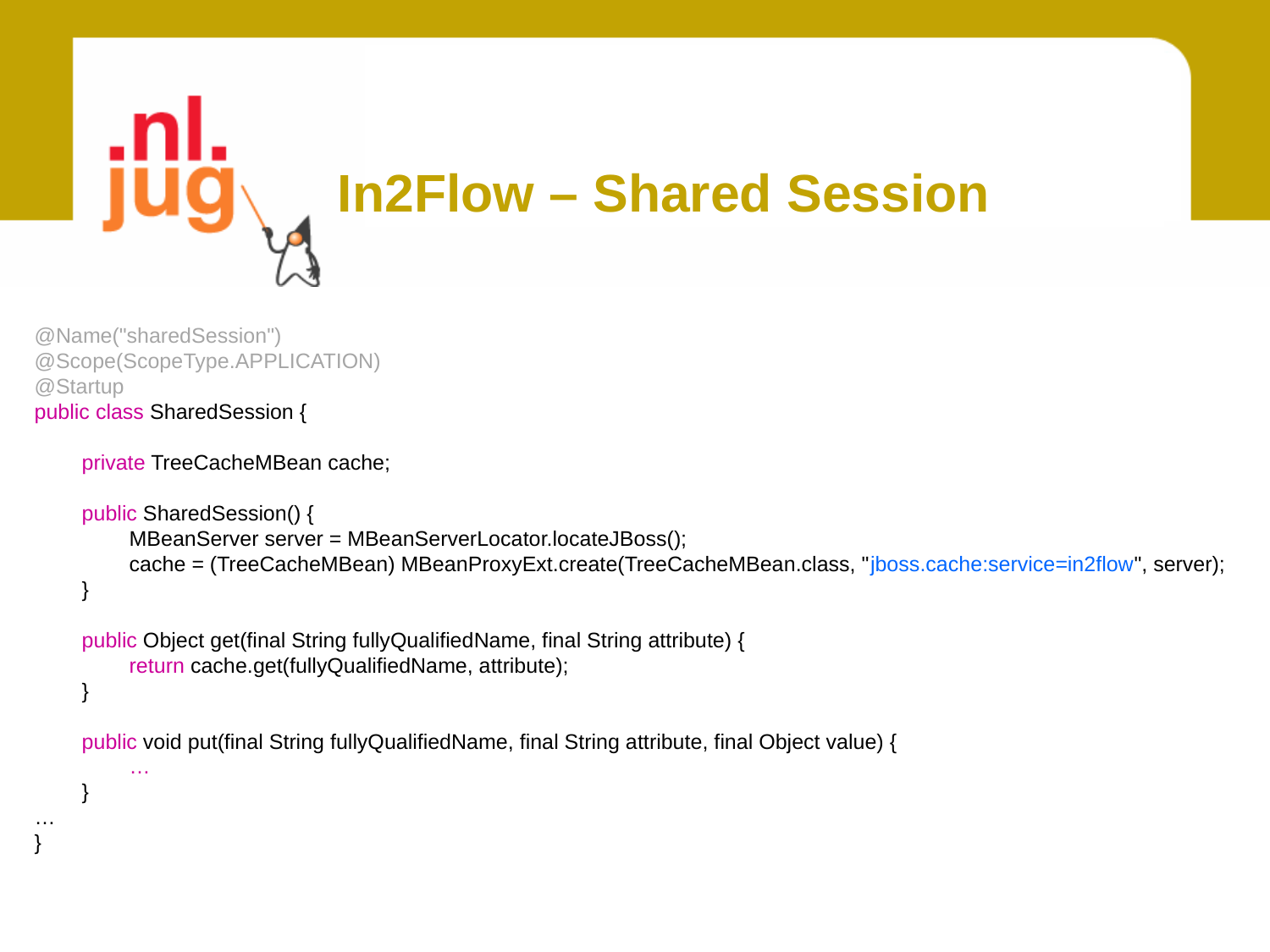

# In2Flow – Shared Session
@Name("sharedSession")
@Scope(ScopeType.APPLICATION)
@Startup
public class SharedSession {

        private TreeCacheMBean cache;

        public SharedSession() {
                MBeanServer server = MBeanServerLocator.locateJBoss();
                cache = (TreeCacheMBean) MBeanProxyExt.create(TreeCacheMBean.class, "jboss.cache:service=in2flow", server);
        }

        public Object get(final String fullyQualifiedName, final String attribute) {
                return cache.get(fullyQualifiedName, attribute);
        }

        public void put(final String fullyQualifiedName, final String attribute, final Object value) {
                …
        }
…
}